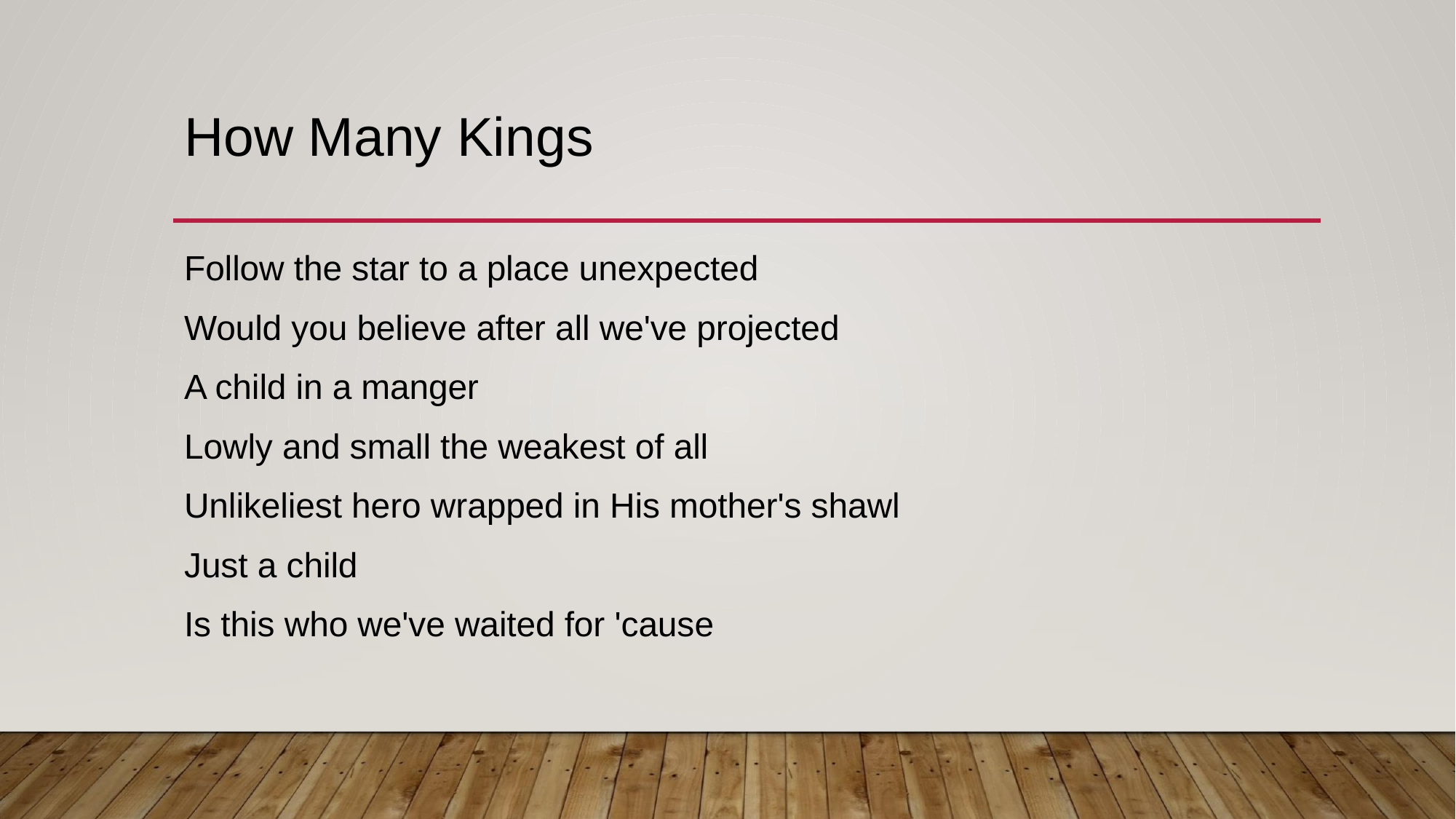

# How Many Kings

Follow the star to a place unexpected
Would you believe after all we've projected
A child in a manger
Lowly and small the weakest of all
Unlikeliest hero wrapped in His mother's shawl
Just a child
Is this who we've waited for 'cause